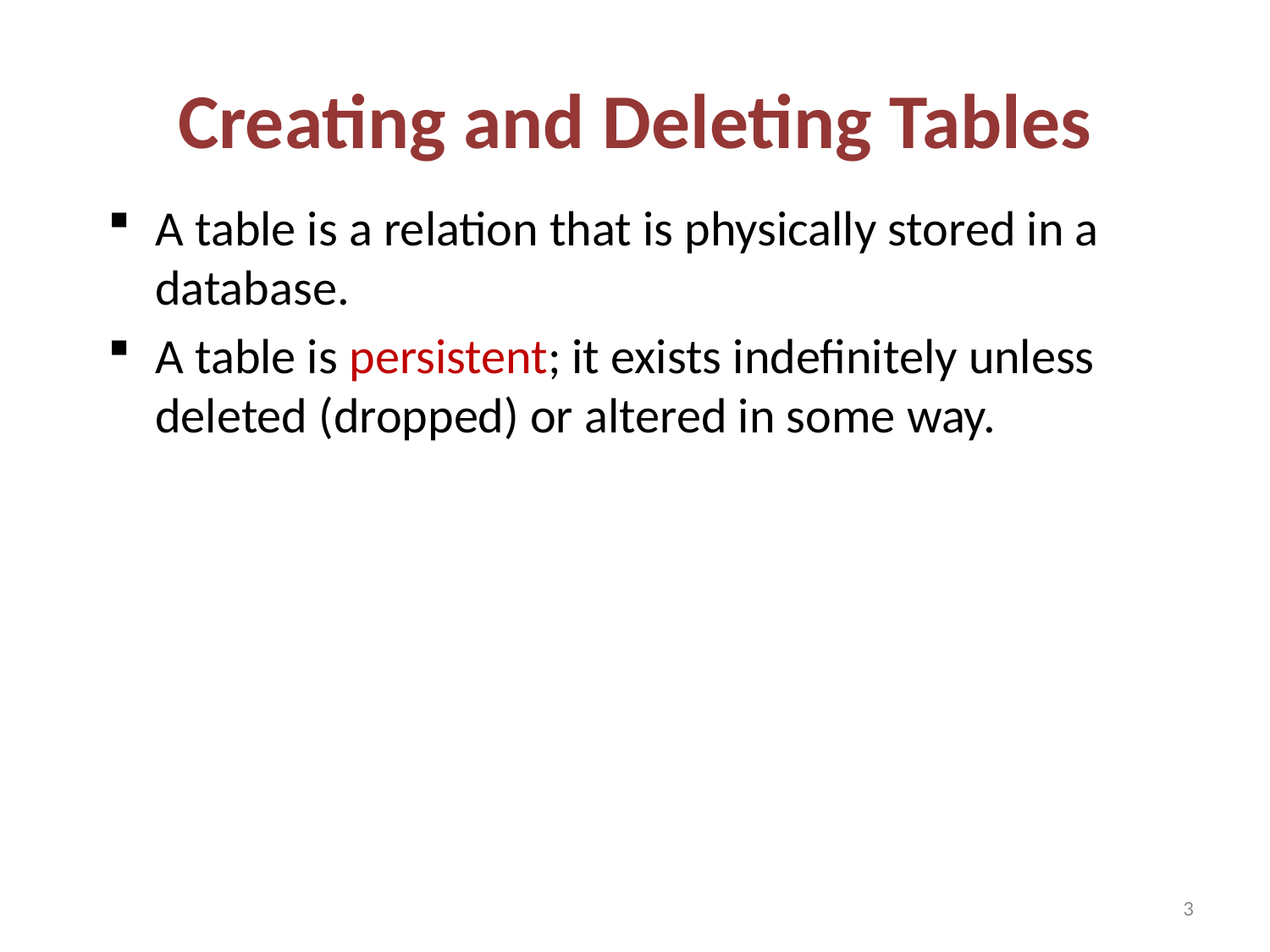

# Creating and Deleting Tables
A table is a relation that is physically stored in a database.
A table is persistent; it exists indefinitely unless deleted (dropped) or altered in some way.
3